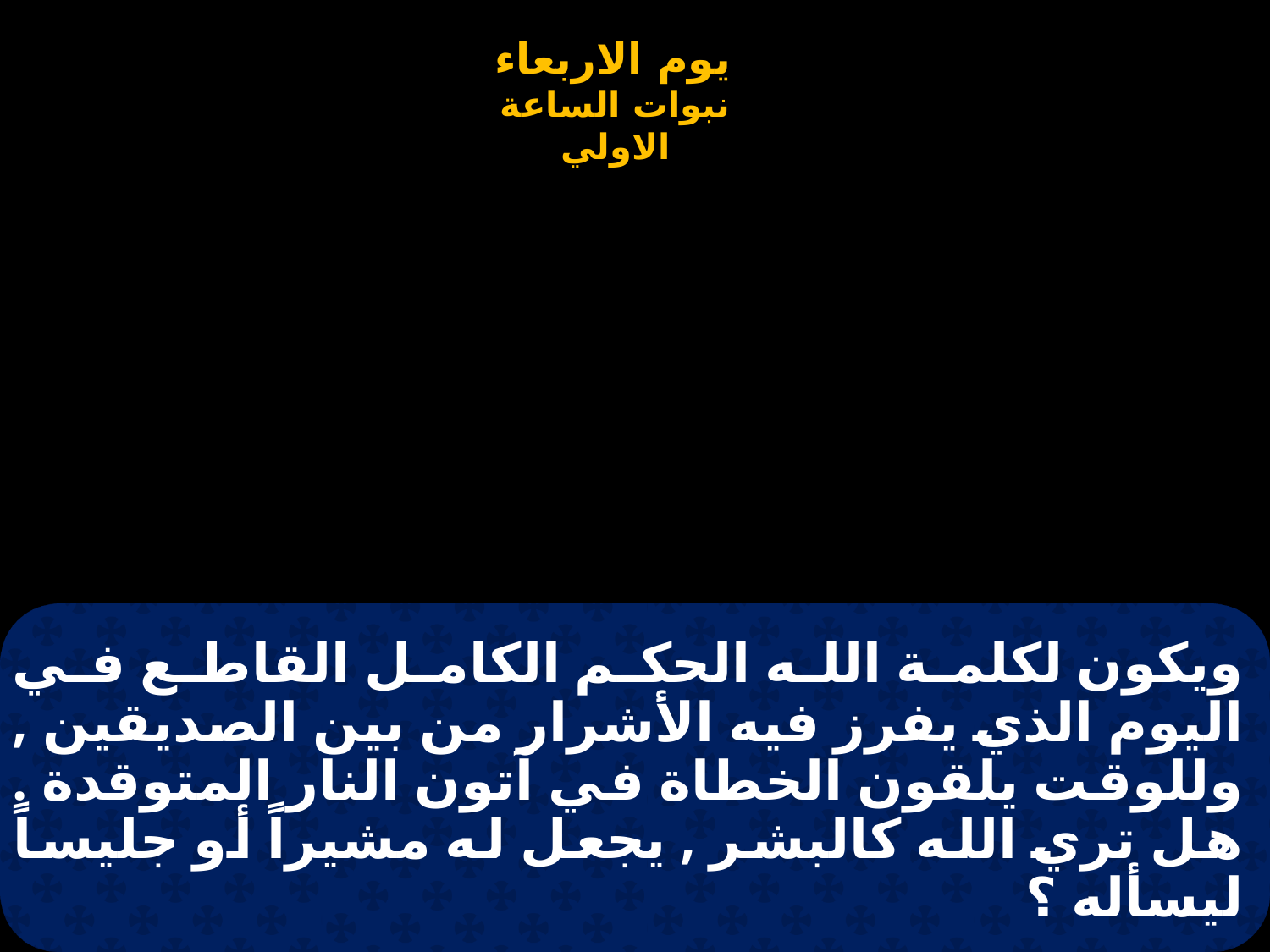

# ويكون لكلمة الله الحكم الكامل القاطع في اليوم الذي يفرز فيه الأشرار من بين الصديقين , وللوقت يلقون الخطاة في آتون النار المتوقدة . هل تري الله كالبشر , يجعل له مشيراً أو جليساً ليسأله ؟